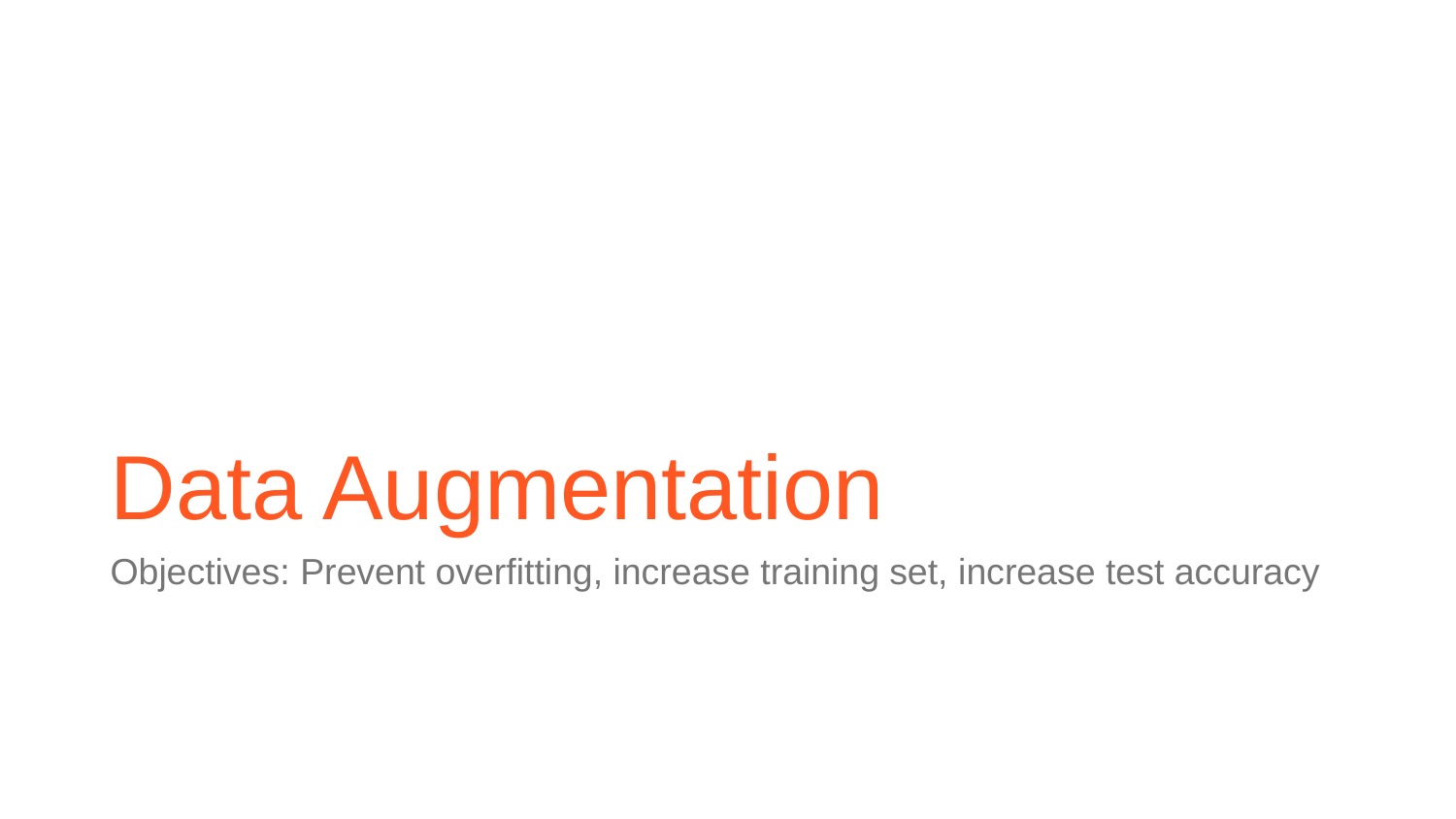

# Data Augmentation
Objectives: Prevent overfitting, increase training set, increase test accuracy